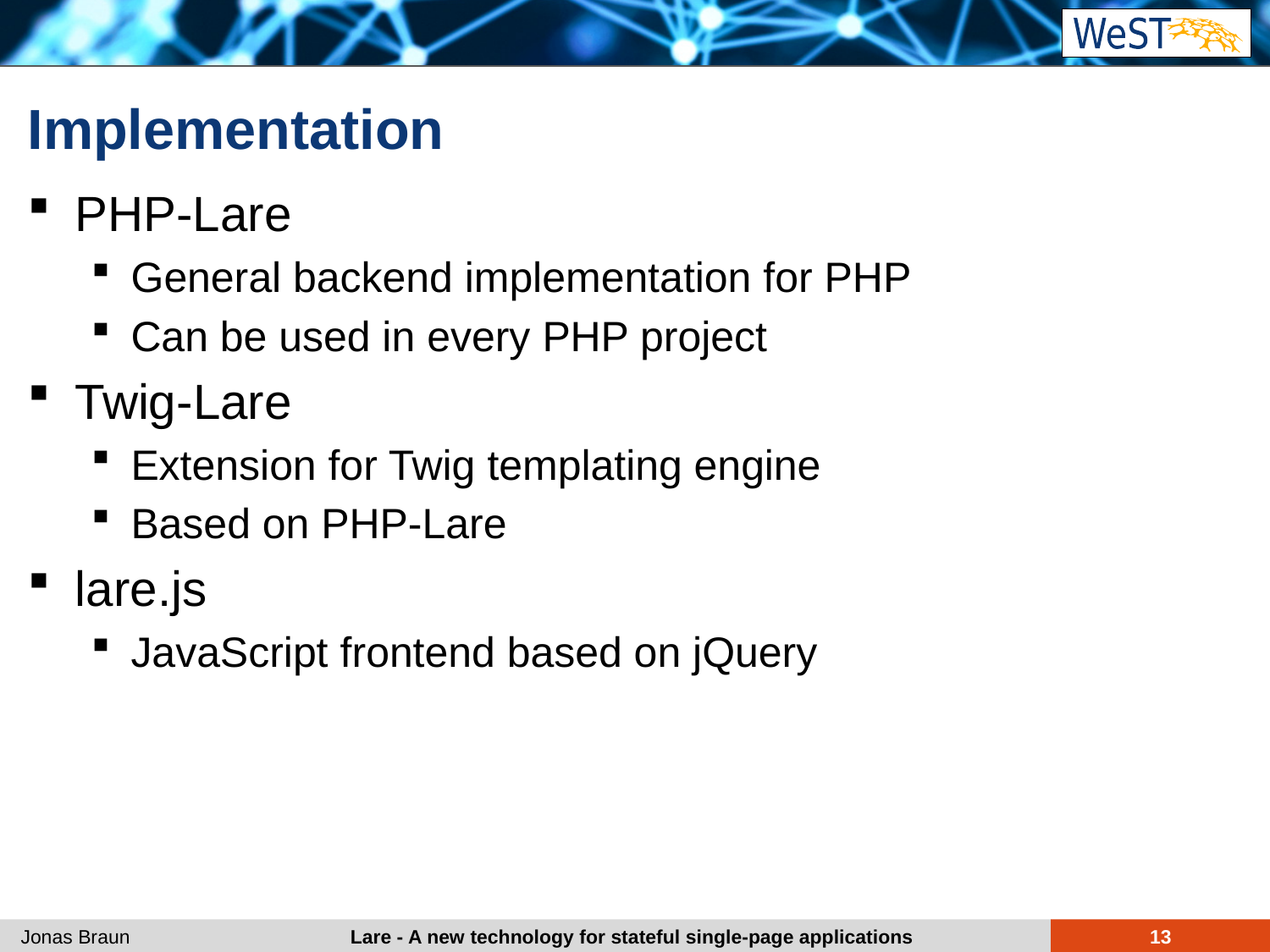

# Implementation
PHP-Lare
General backend implementation for PHP
Can be used in every PHP project
Twig-Lare
Extension for Twig templating engine
Based on PHP-Lare
lare.js
JavaScript frontend based on jQuery